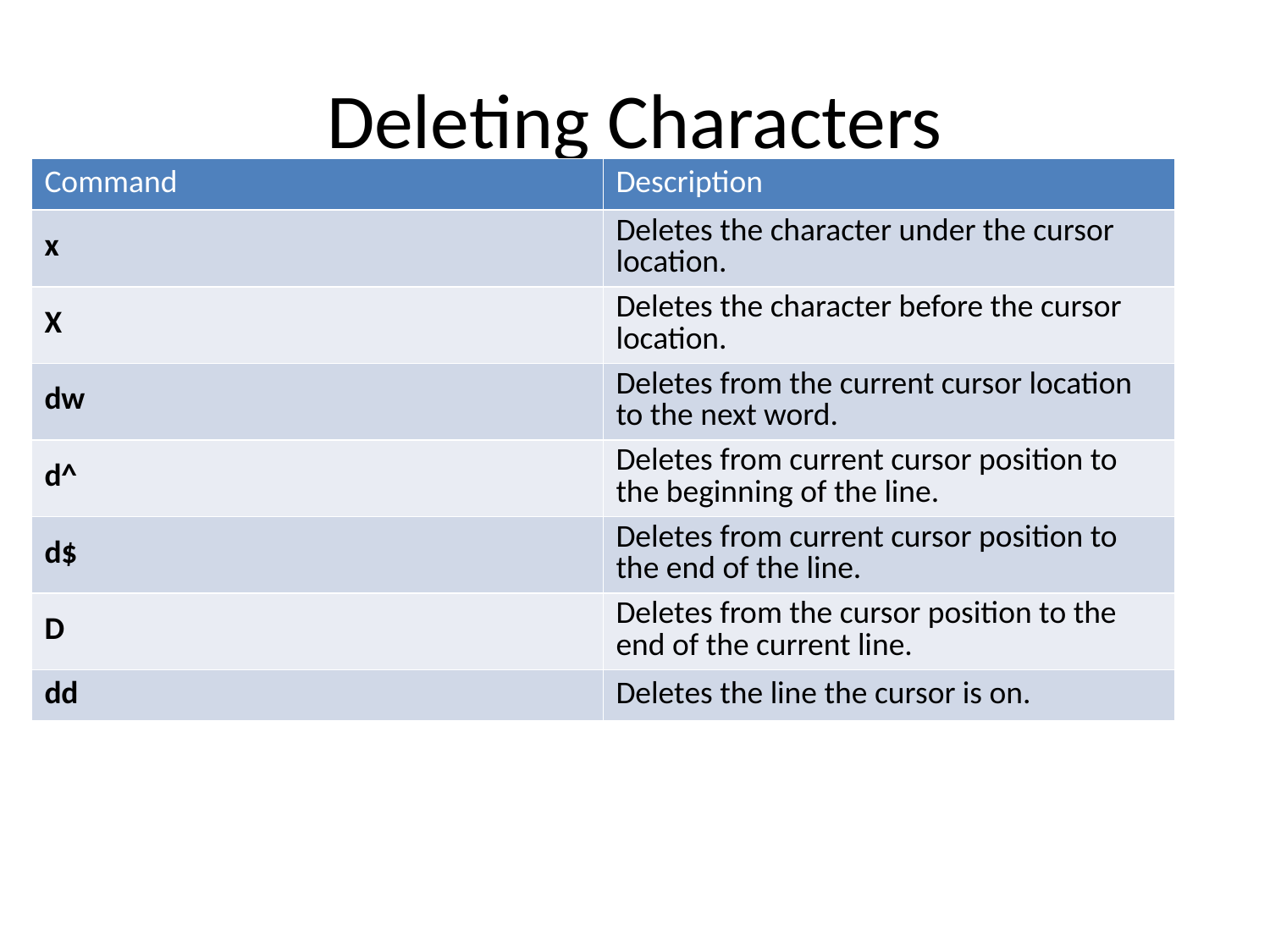

# Deleting Characters
| Command | Description |
| --- | --- |
| x | Deletes the character under the cursor location. |
| X | Deletes the character before the cursor location. |
| dw | Deletes from the current cursor location to the next word. |
| d^ | Deletes from current cursor position to the beginning of the line. |
| d$ | Deletes from current cursor position to the end of the line. |
| D | Deletes from the cursor position to the end of the current line. |
| dd | Deletes the line the cursor is on. |